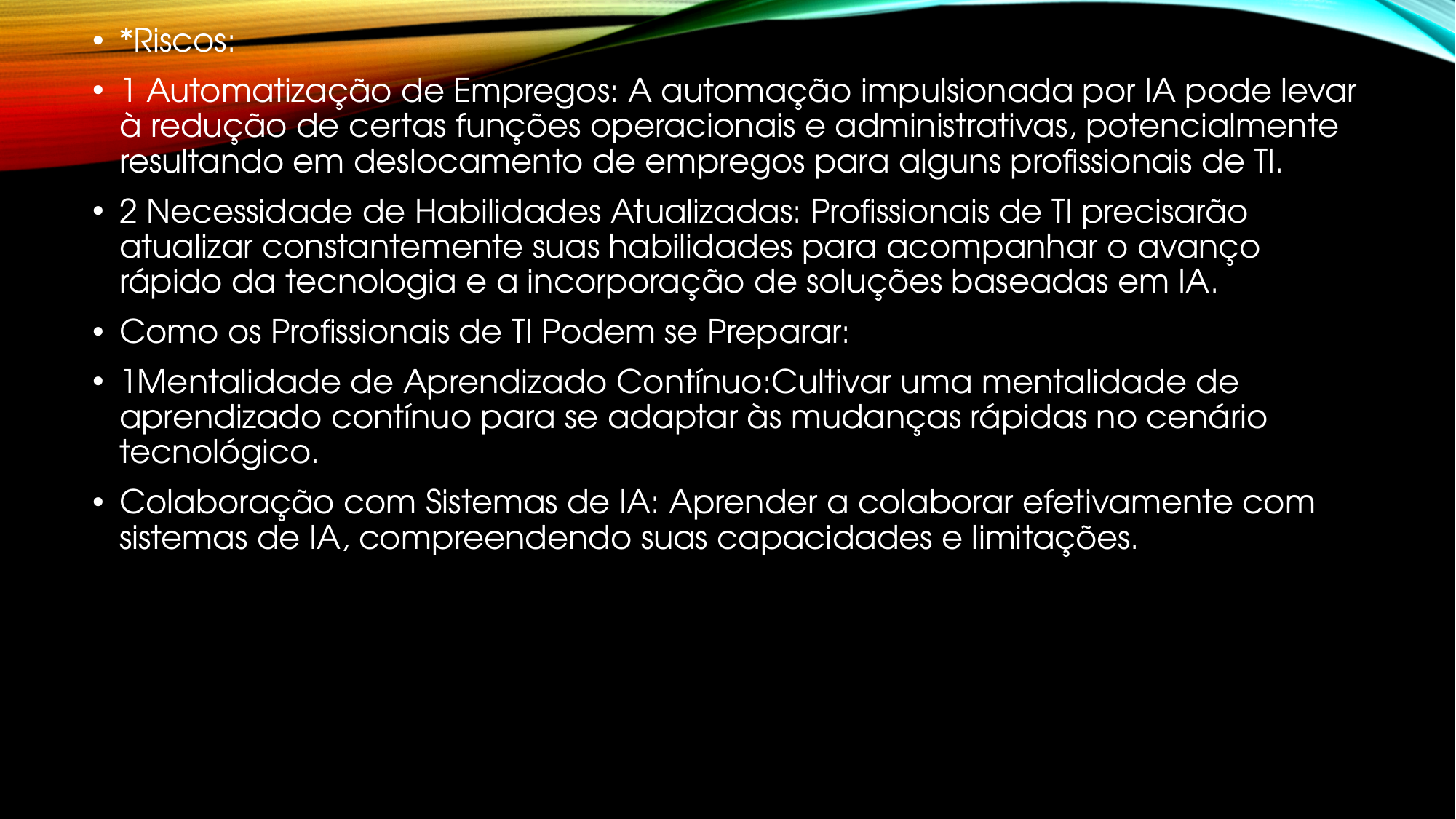

*Riscos:
1 Automatização de Empregos: A automação impulsionada por IA pode levar à redução de certas funções operacionais e administrativas, potencialmente resultando em deslocamento de empregos para alguns profissionais de TI.
2 Necessidade de Habilidades Atualizadas: Profissionais de TI precisarão atualizar constantemente suas habilidades para acompanhar o avanço rápido da tecnologia e a incorporação de soluções baseadas em IA.
Como os Profissionais de TI Podem se Preparar:
1Mentalidade de Aprendizado Contínuo:Cultivar uma mentalidade de aprendizado contínuo para se adaptar às mudanças rápidas no cenário tecnológico.
Colaboração com Sistemas de IA: Aprender a colaborar efetivamente com sistemas de IA, compreendendo suas capacidades e limitações.